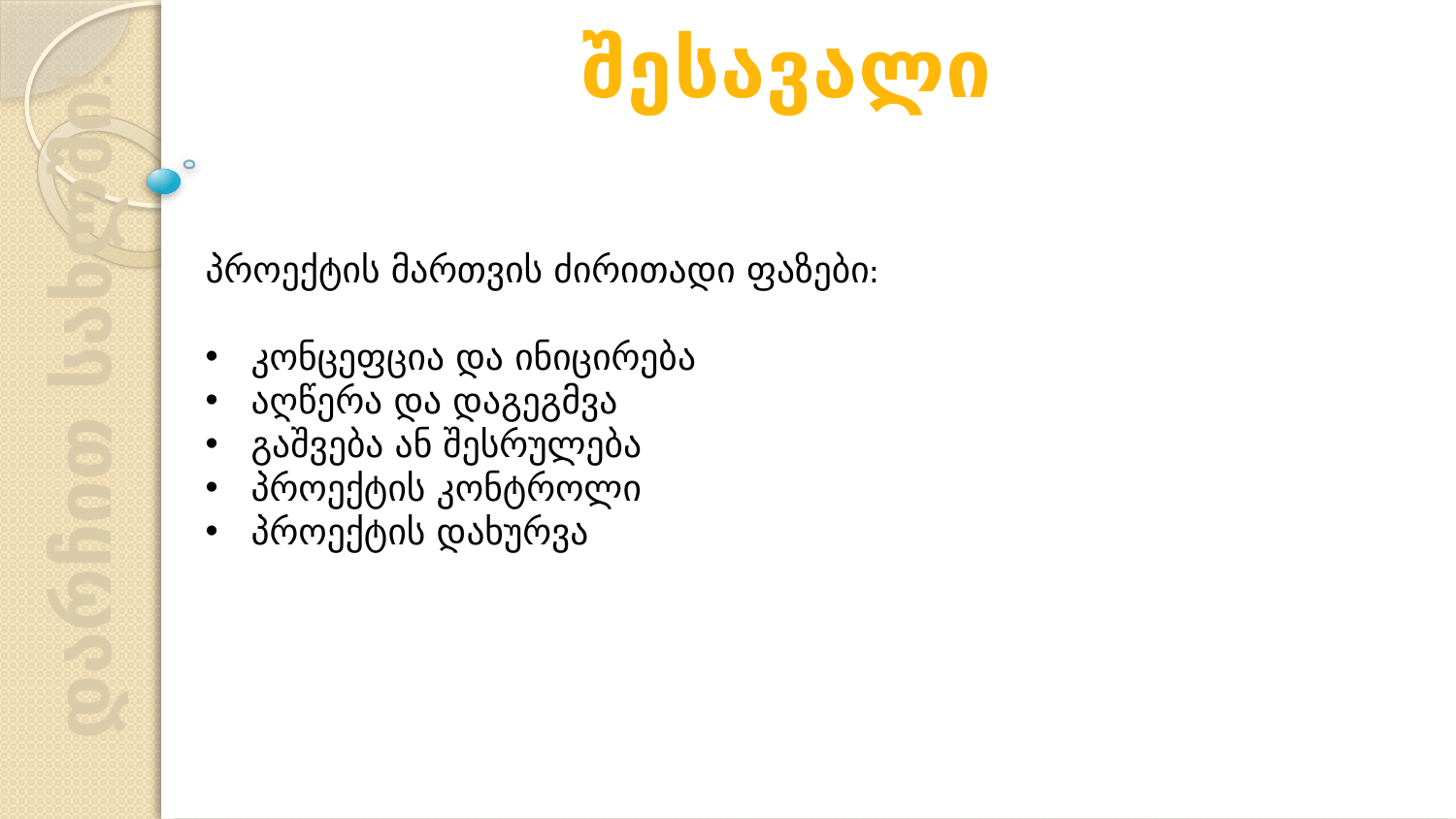

შესავალი
პროექტის მართვის ძირითადი ფაზები:

კონცეფცია და ინიცირება
აღწერა და დაგეგმვა
გაშვება ან შესრულება
პროექტის კონტროლი
პროექტის დახურვა
დარჩით სახლში!